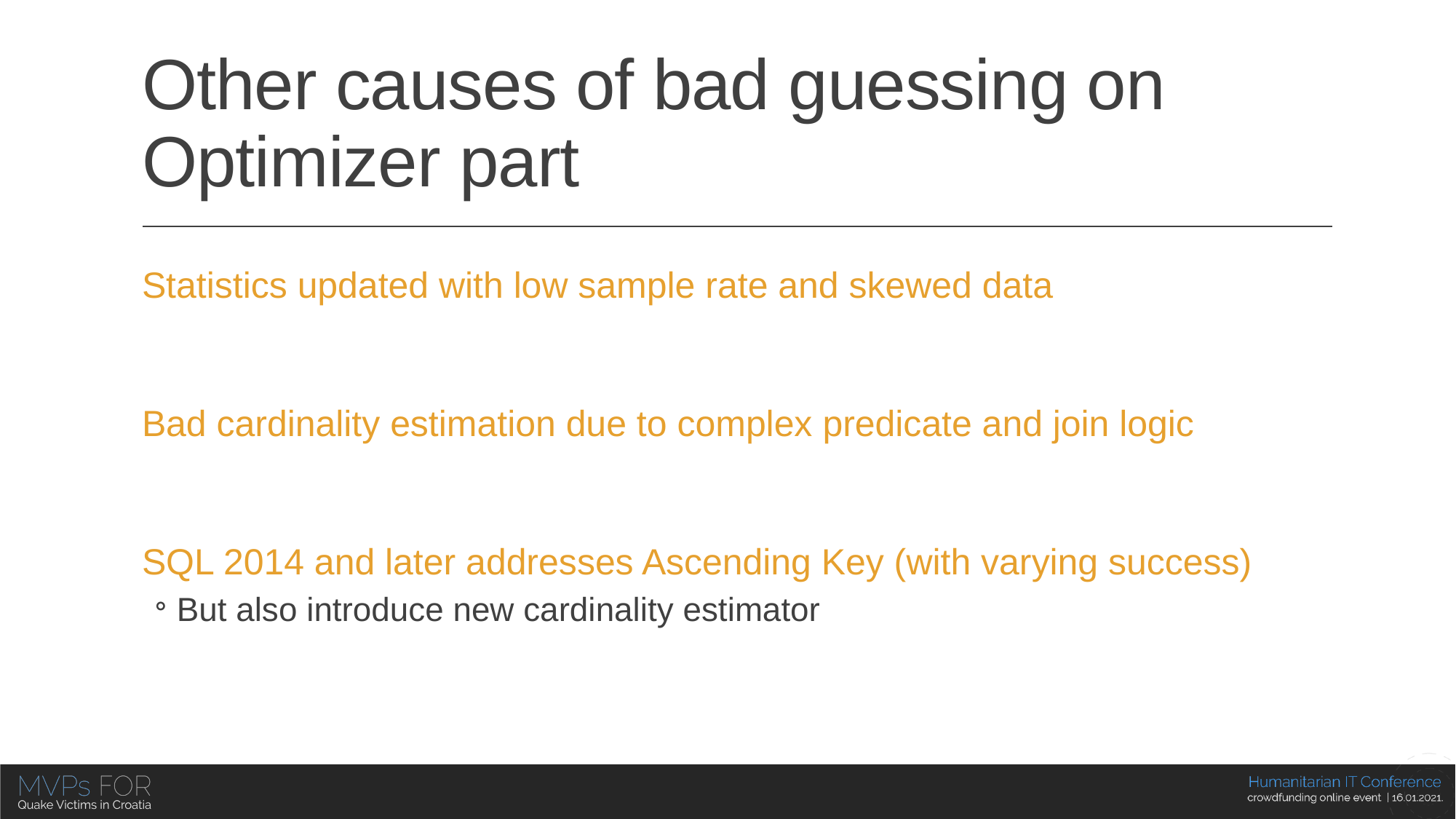

# Other causes of bad guessing on Optimizer part
Statistics updated with low sample rate and skewed data

Bad cardinality estimation due to complex predicate and join logic

SQL 2014 and later addresses Ascending Key (with varying success)
But also introduce new cardinality estimator